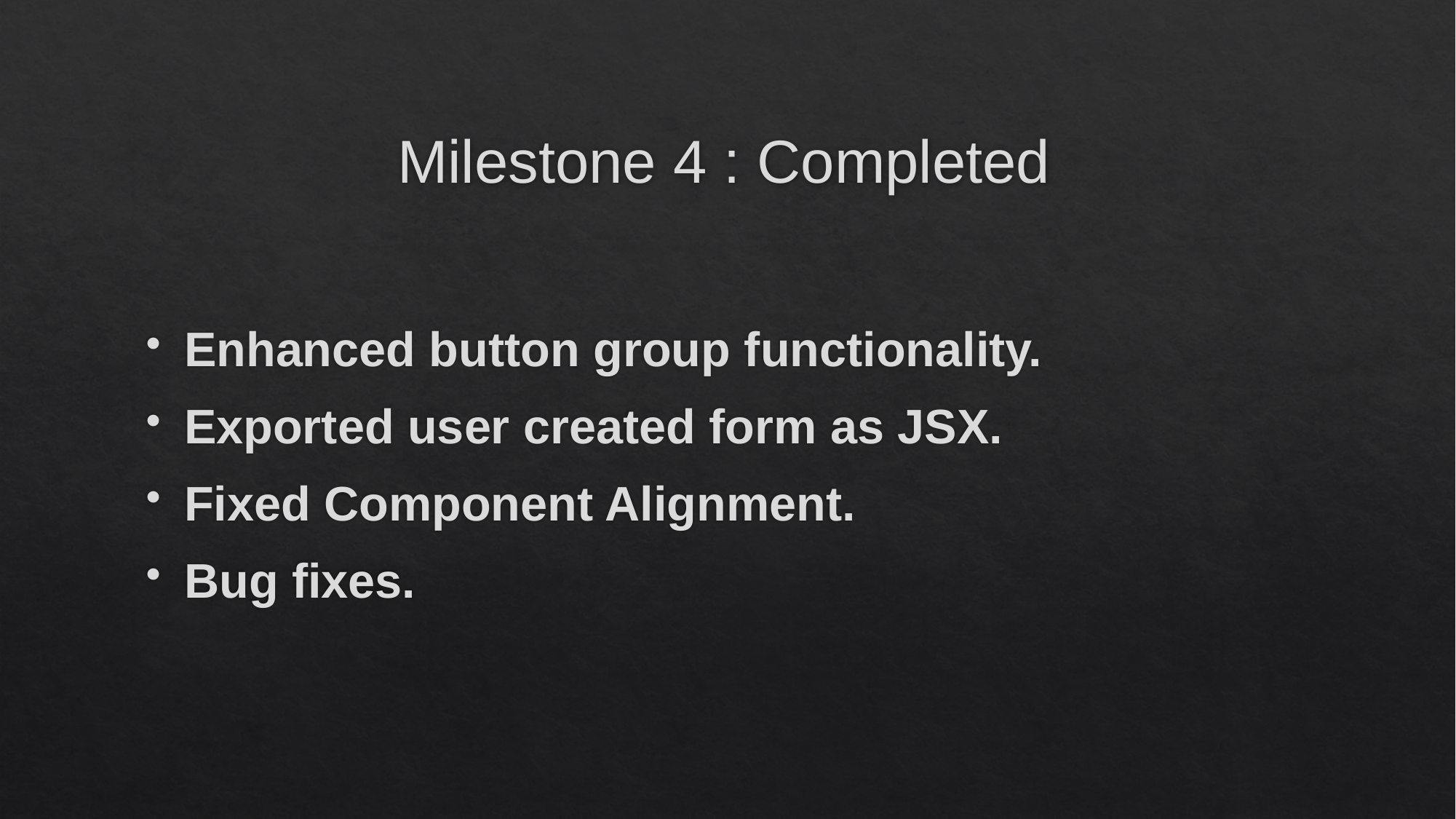

# Milestone 4 : Completed
Enhanced button group functionality.
Exported user created form as JSX.
Fixed Component Alignment.
Bug fixes.